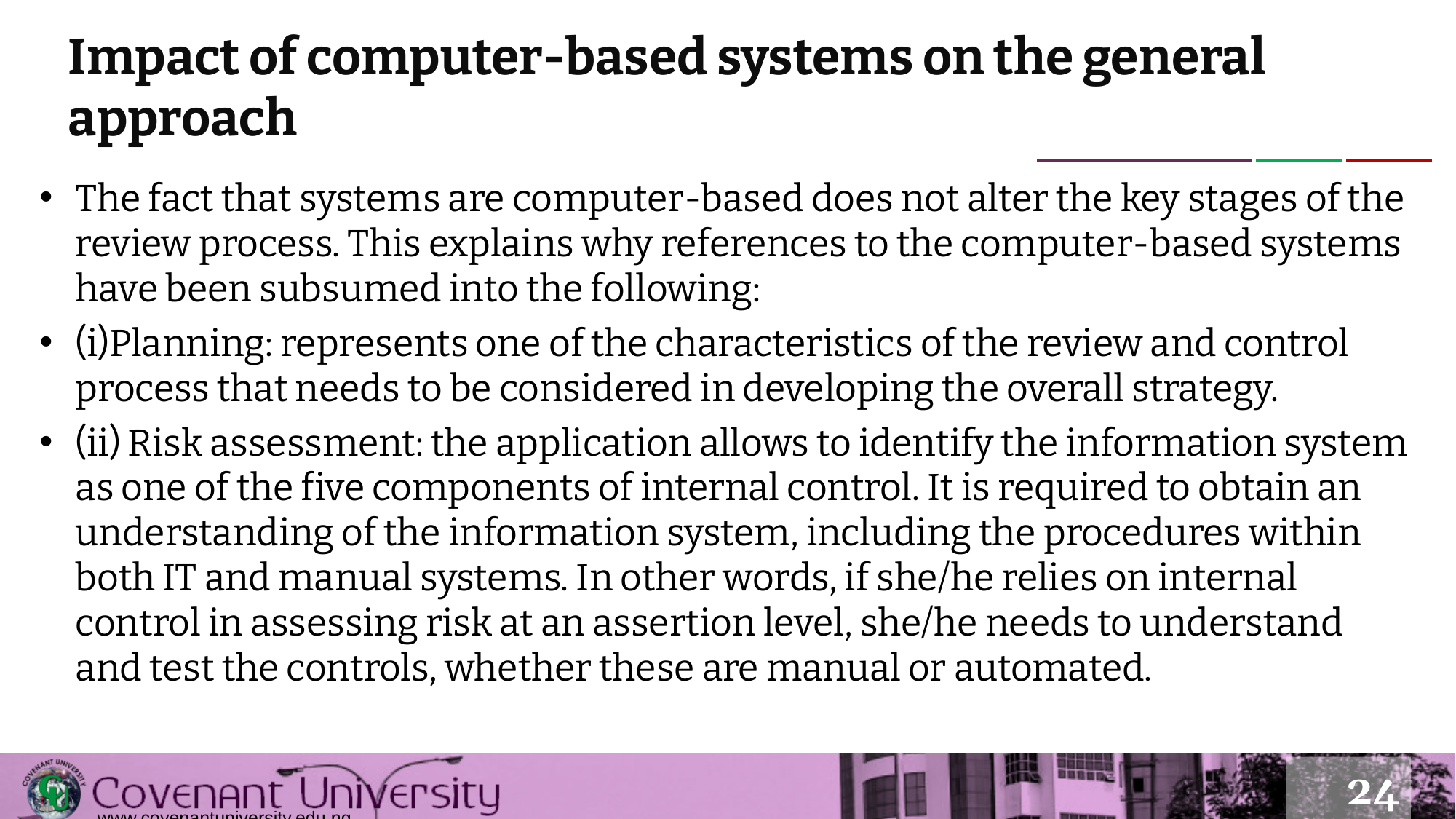

# Impact of computer-based systems on the general approach
The fact that systems are computer-based does not alter the key stages of the review process. This explains why references to the computer-based systems have been subsumed into the following:
(i)Planning: represents one of the characteristics of the review and control process that needs to be considered in developing the overall strategy.
(ii) Risk assessment: the application allows to identify the information system as one of the five components of internal control. It is required to obtain an understanding of the information system, including the procedures within both IT and manual systems. In other words, if she/he relies on internal control in assessing risk at an assertion level, she/he needs to understand and test the controls, whether these are manual or automated.